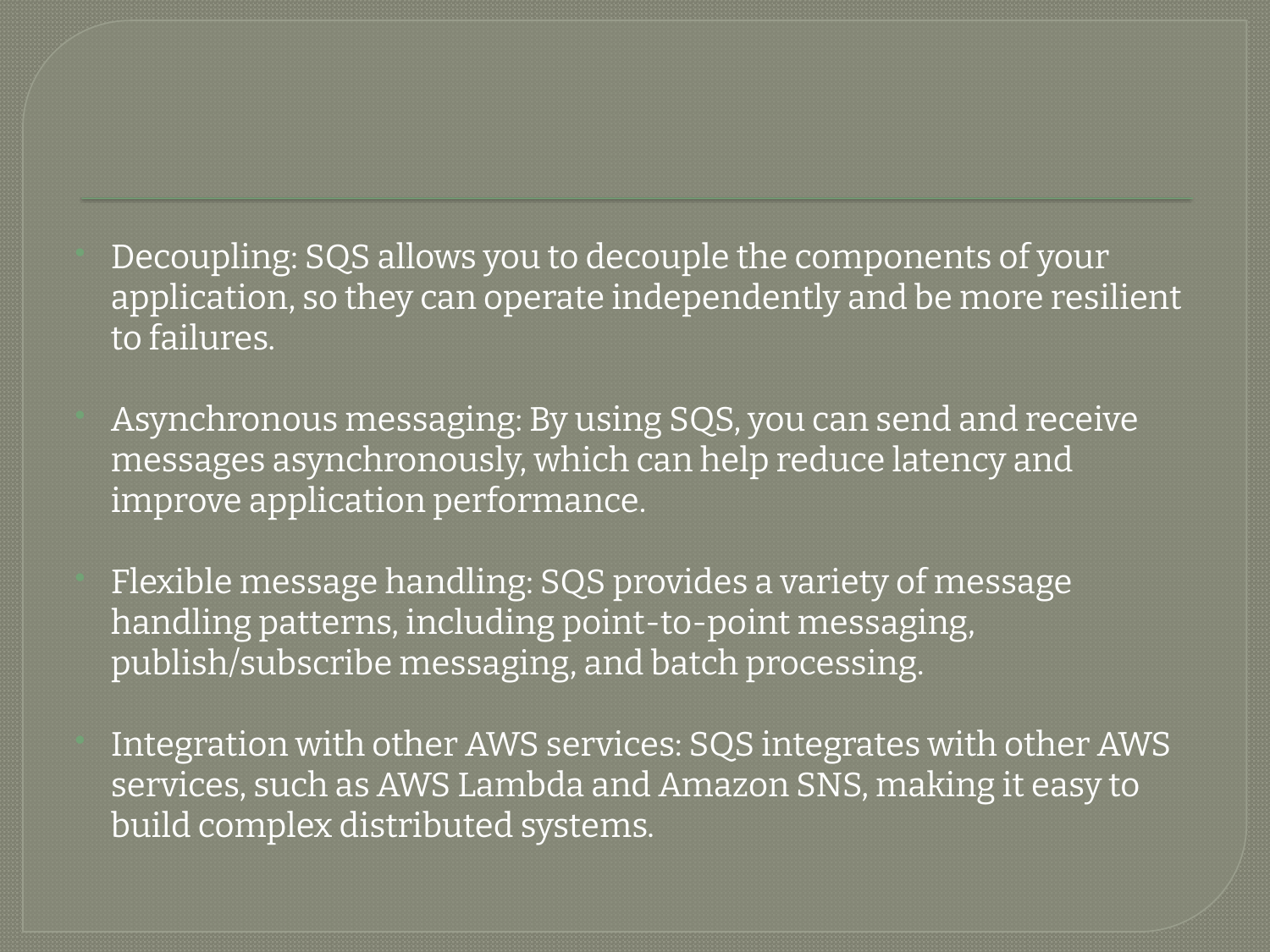

#
Decoupling: SQS allows you to decouple the components of your application, so they can operate independently and be more resilient to failures.

Asynchronous messaging: By using SQS, you can send and receive messages asynchronously, which can help reduce latency and improve application performance.

Flexible message handling: SQS provides a variety of message handling patterns, including point-to-point messaging, publish/subscribe messaging, and batch processing.

Integration with other AWS services: SQS integrates with other AWS services, such as AWS Lambda and Amazon SNS, making it easy to build complex distributed systems.